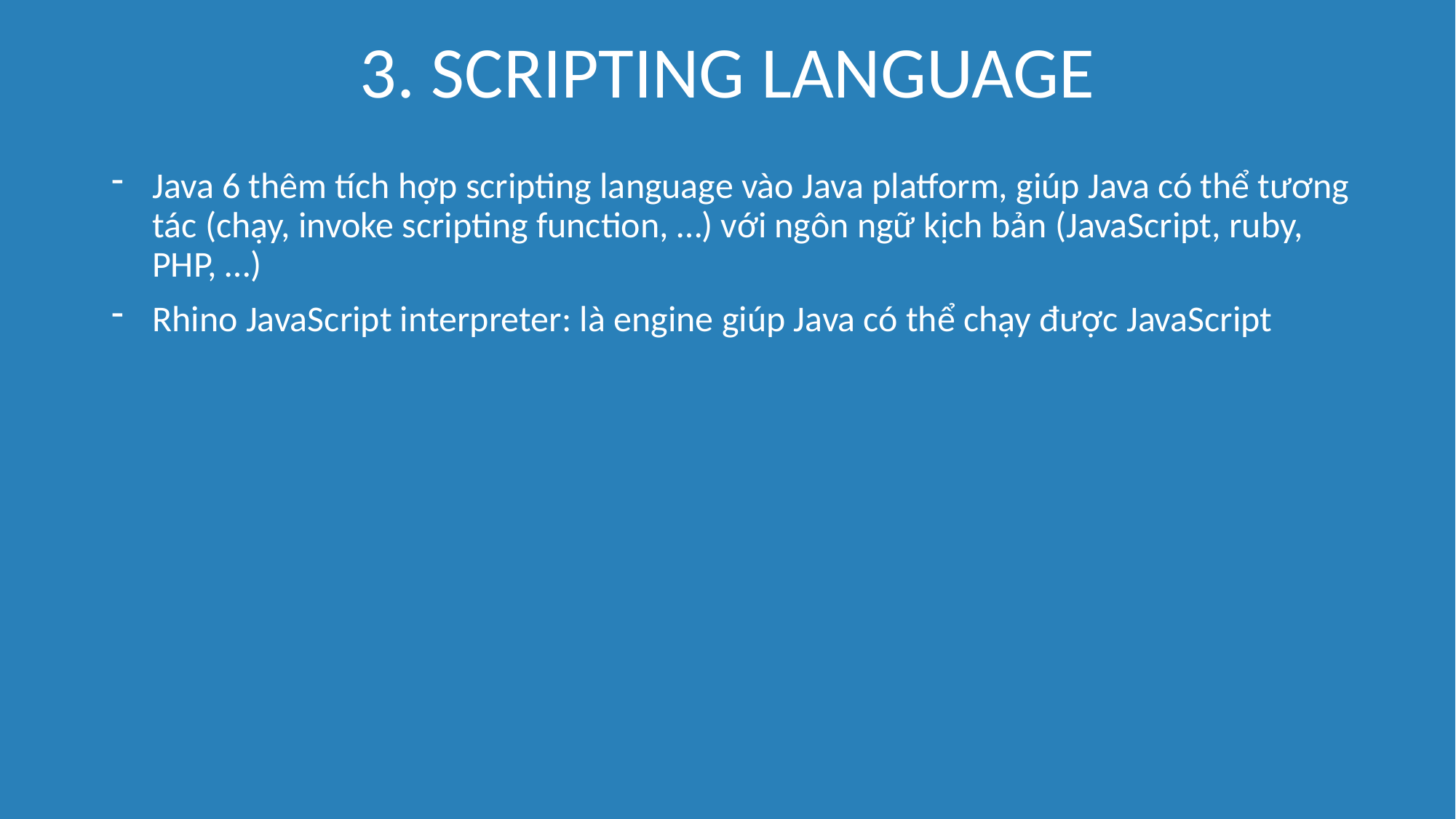

# 3. SCRIPTING LANGUAGE
Java 6 thêm tích hợp scripting language vào Java platform, giúp Java có thể tương tác (chạy, invoke scripting function, …) với ngôn ngữ kịch bản (JavaScript, ruby, PHP, …)
Rhino JavaScript interpreter: là engine giúp Java có thể chạy được JavaScript